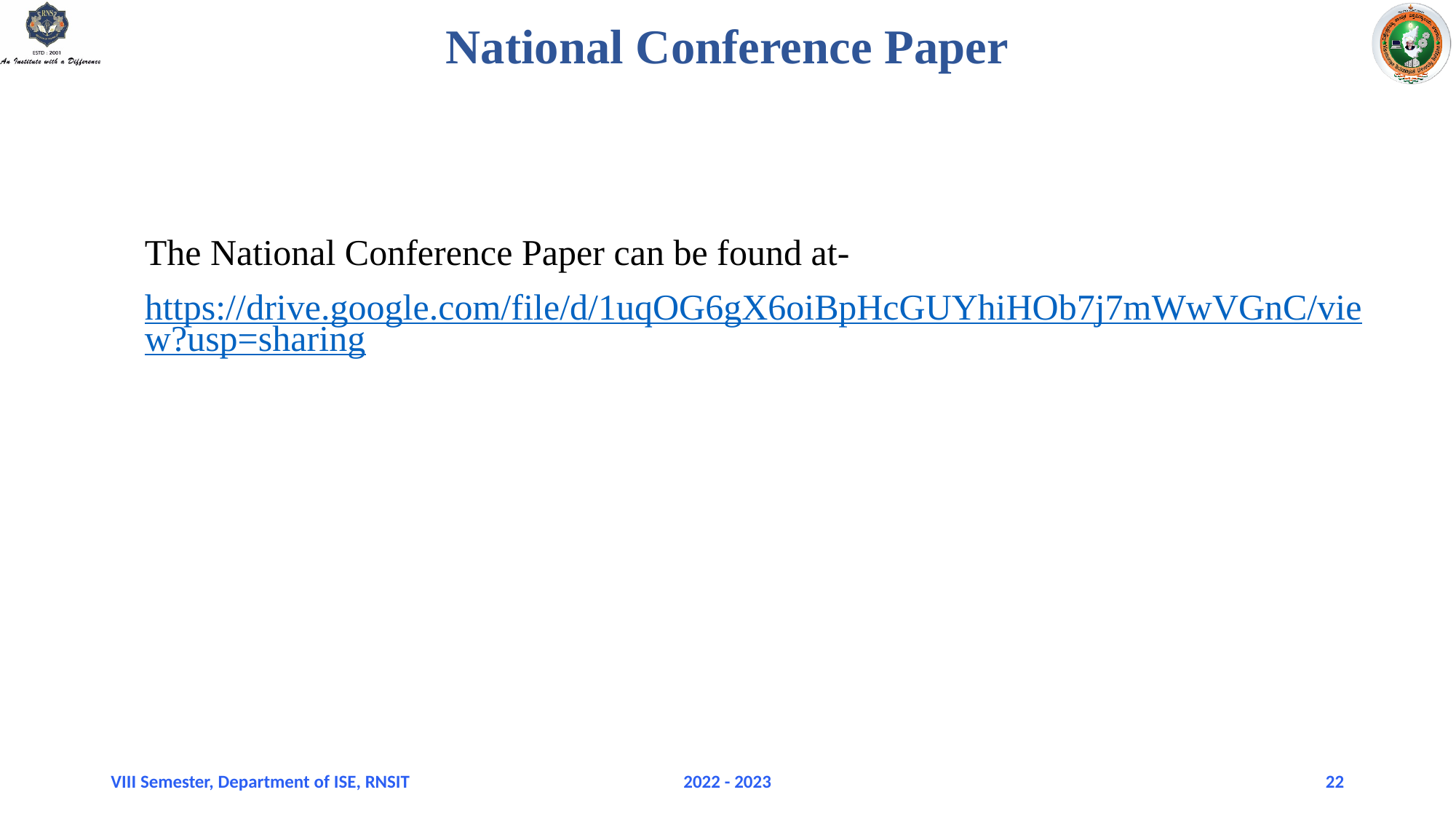

# National Conference Paper
The National Conference Paper can be found at-
https://drive.google.com/file/d/1uqOG6gX6oiBpHcGUYhiHOb7j7mWwVGnC/view?usp=sharing
VIII Semester, Department of ISE, RNSIT
2022 - 2023
22